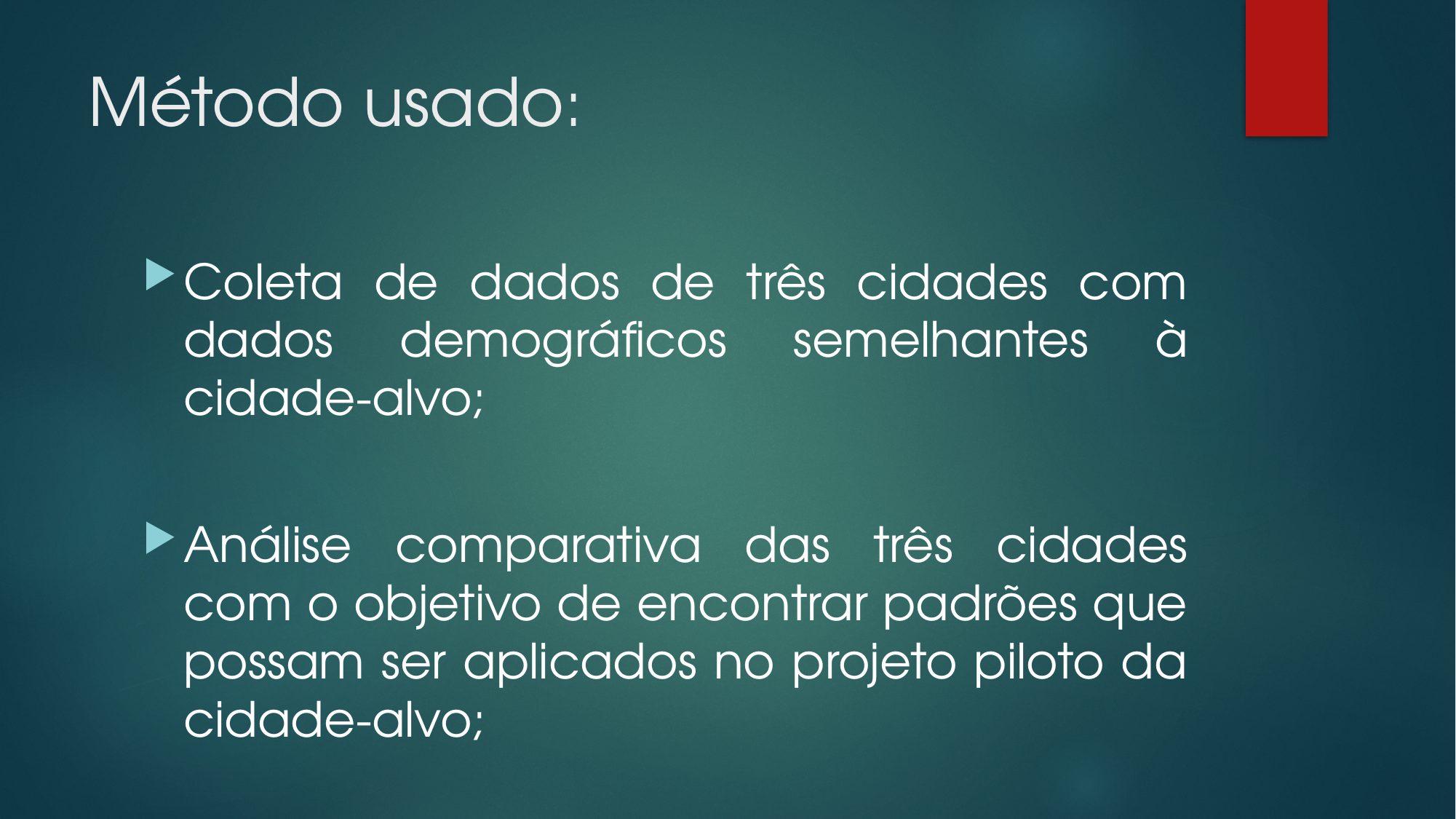

# Método usado:
Coleta de dados de três cidades com dados demográficos semelhantes à cidade-alvo;

Análise comparativa das três cidades com o objetivo de encontrar padrões que possam ser aplicados no projeto piloto da cidade-alvo;